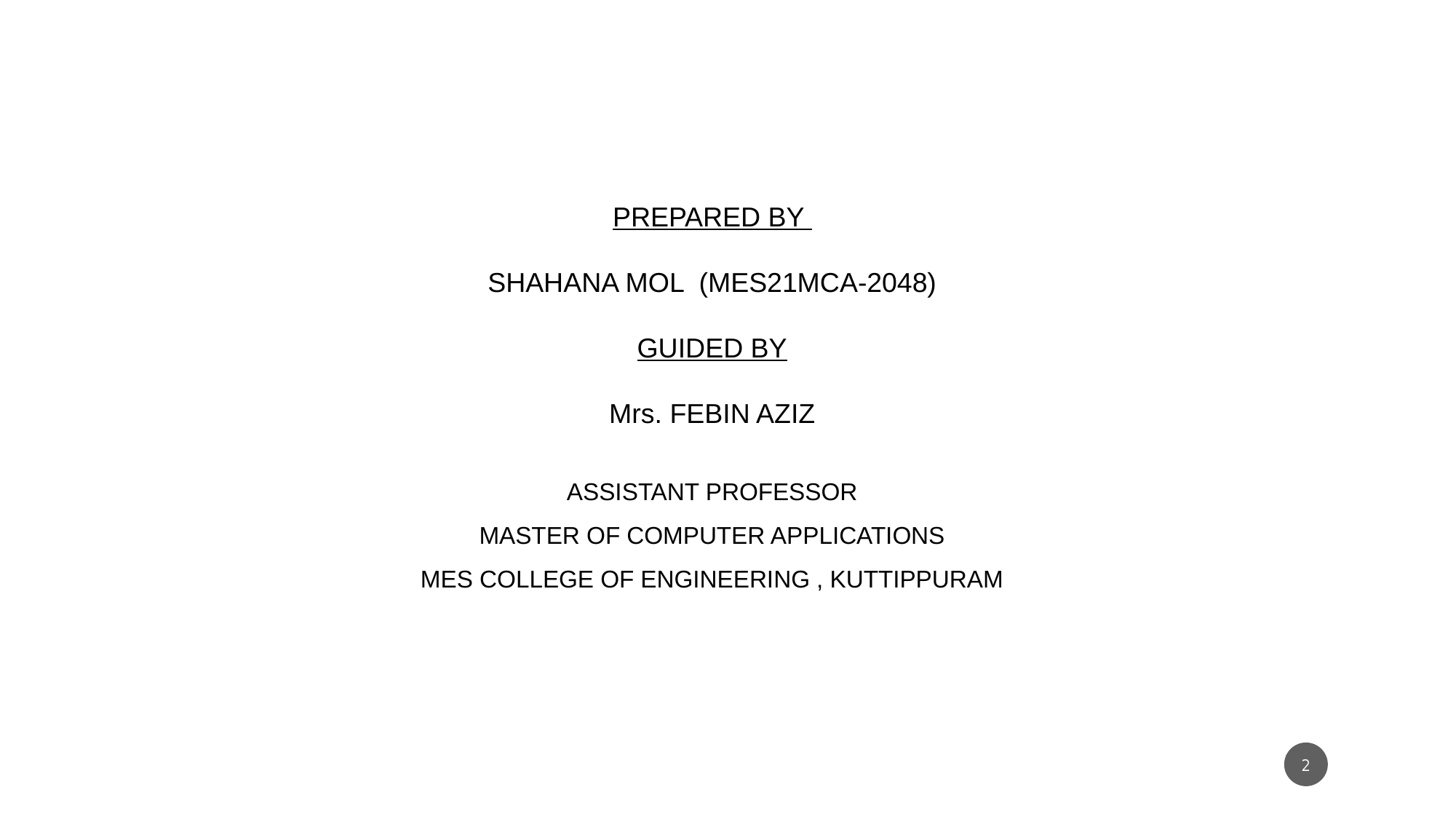

PREPARED BY

SHAHANA MOL  (MES21MCA-2048)

GUIDED BY

Mrs. FEBIN AZIZ

ASSISTANT PROFESSOR
MASTER OF COMPUTER APPLICATIONS
MES COLLEGE OF ENGINEERING , KUTTIPPURAM

2